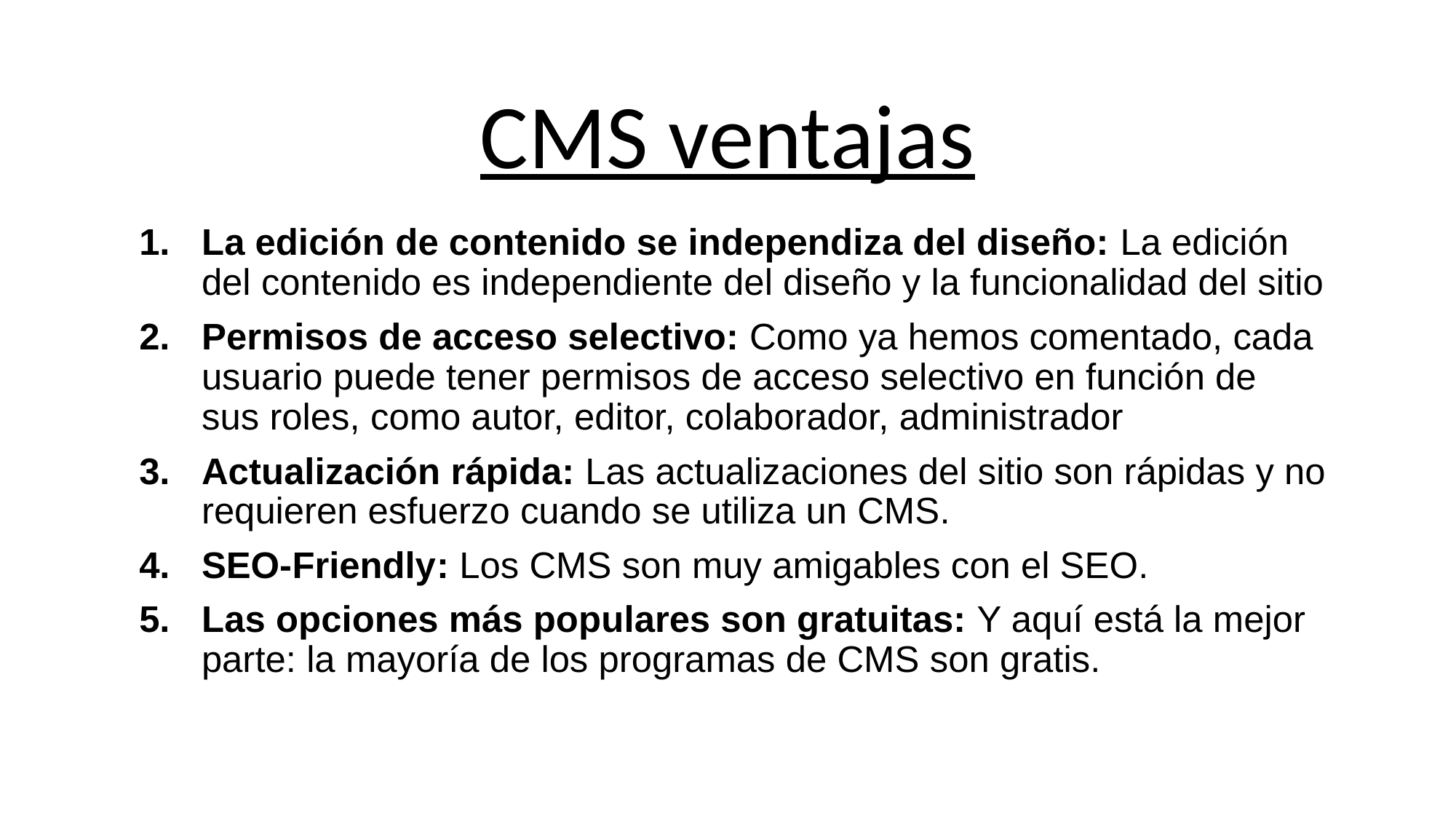

# CMS ventajas
La edición de contenido se independiza del diseño: La edición del contenido es independiente del diseño y la funcionalidad del sitio
Permisos de acceso selectivo: Como ya hemos comentado, cada usuario puede tener permisos de acceso selectivo en función de sus roles, como autor, editor, colaborador, administrador
Actualización rápida: Las actualizaciones del sitio son rápidas y no requieren esfuerzo cuando se utiliza un CMS.
SEO-Friendly: Los CMS son muy amigables con el SEO.
Las opciones más populares son gratuitas: Y aquí está la mejor parte: la mayoría de los programas de CMS son gratis.